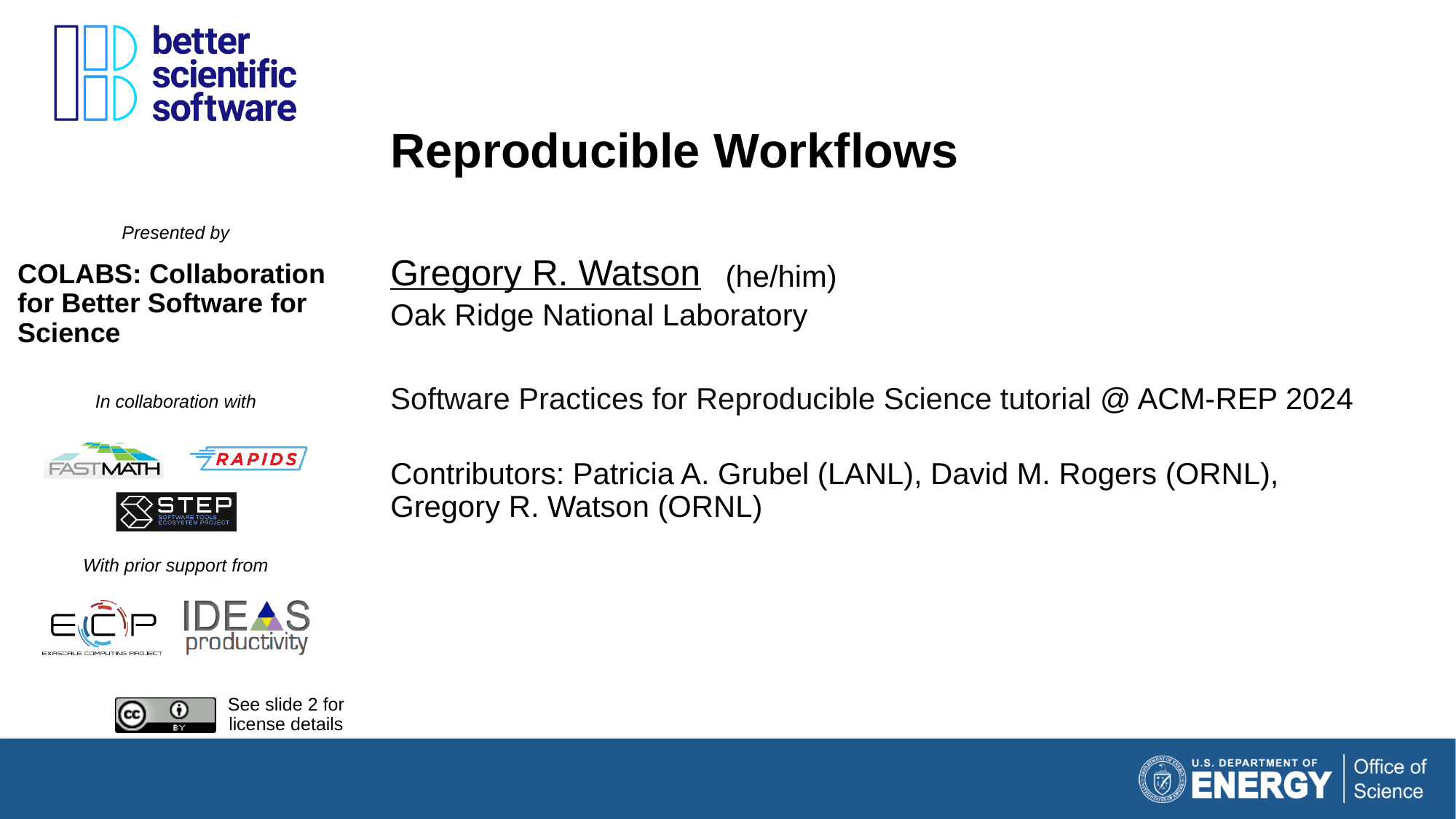

# Reproducible Workflows
Gregory R. Watson
(he/him)
Oak Ridge National Laboratory
Software Practices for Reproducible Science tutorial @ ACM-REP 2024
Contributors: Patricia A. Grubel (LANL), David M. Rogers (ORNL), Gregory R. Watson (ORNL)